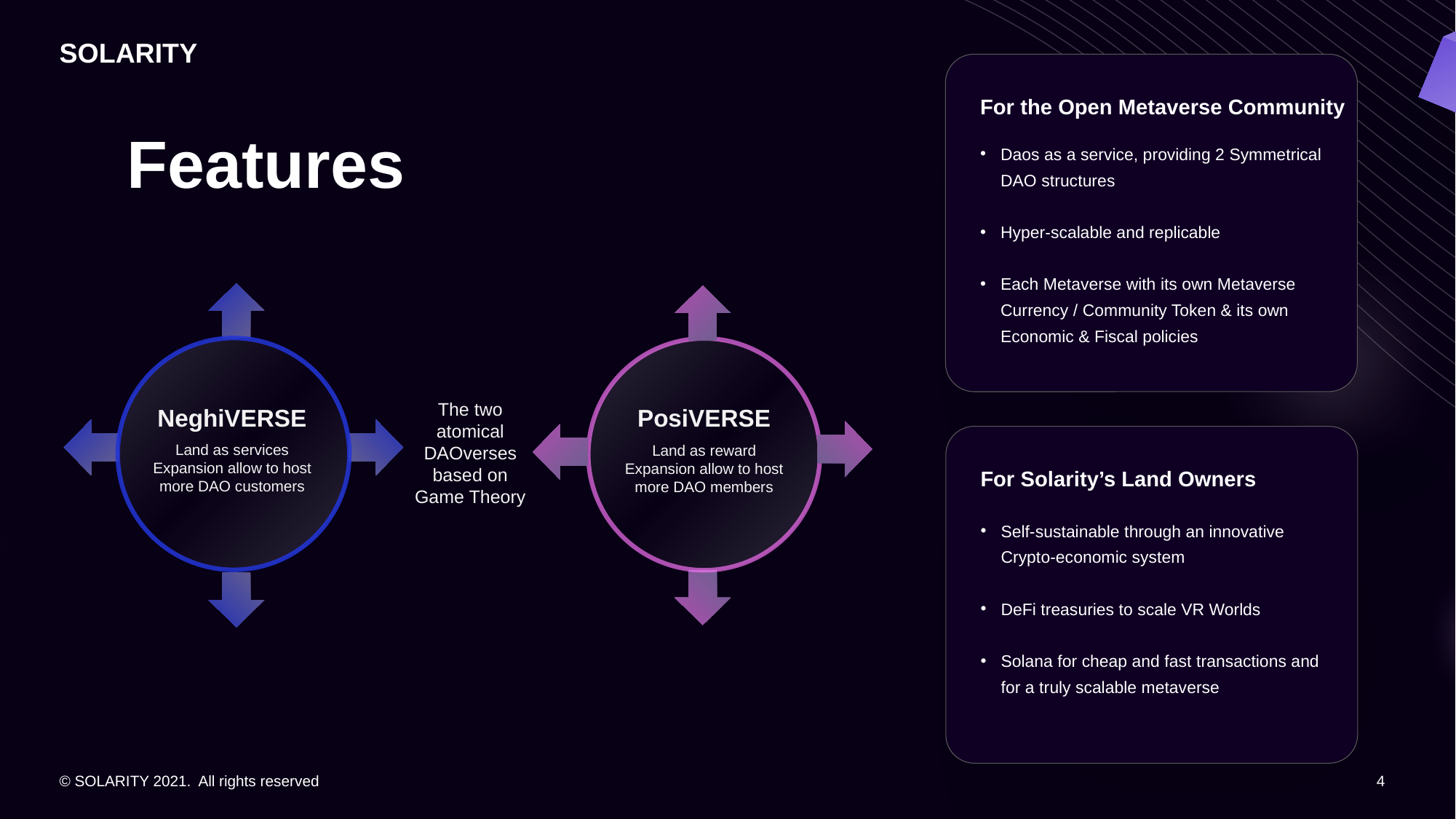

For the Open Metaverse Community

Daos as a service, providing 2 Symmetrical DAO structures

Hyper-scalable and replicable

Each Metaverse with its own Metaverse Currency / Community Token & its own Economic & Fiscal policies
Features

NeghiVERSE

Land as services
Expansion allow to host more DAO customers

PosiVERSE

Land as reward
Expansion allow to host more DAO members

The two atomical DAOverses based on Game Theory

For Solarity’s Land Owners

Self-sustainable through an innovative Crypto-economic system

DeFi treasuries to scale VR Worlds

Solana for cheap and fast transactions and for a truly scalable metaverse